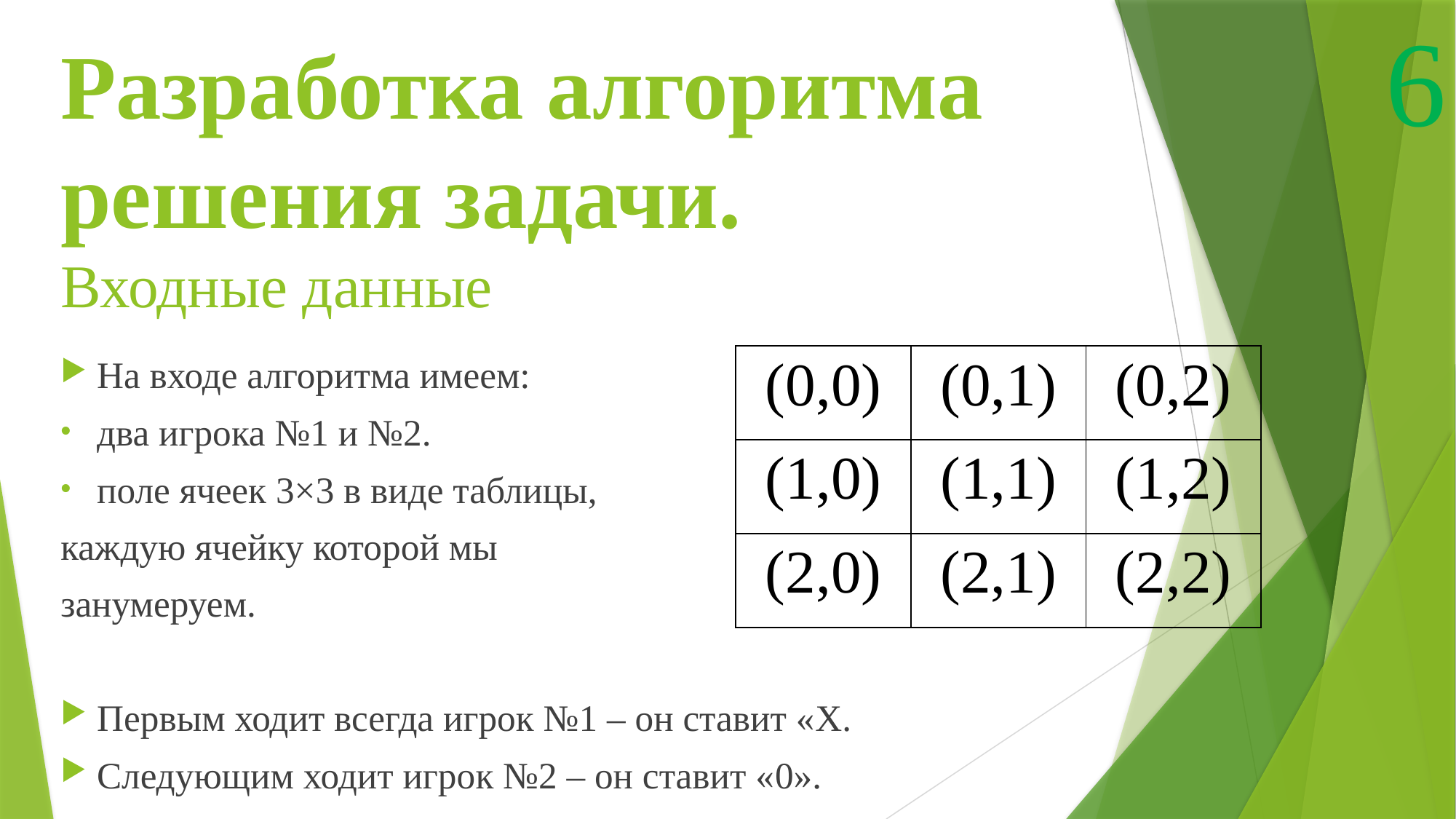

6
# Разработка алгоритма решения задачи. Входные данные
На входе алгоритма имеем:
два игрока №1 и №2.
поле ячеек 3×3 в виде таблицы,
каждую ячейку которой мы
занумеруем.

Первым ходит всегда игрок №1 – он ставит «X.
Следующим ходит игрок №2 – он ставит «0».

| (0,0) | (0,1) | (0,2) |
| --- | --- | --- |
| (1,0) | (1,1) | (1,2) |
| (2,0) | (2,1) | (2,2) |